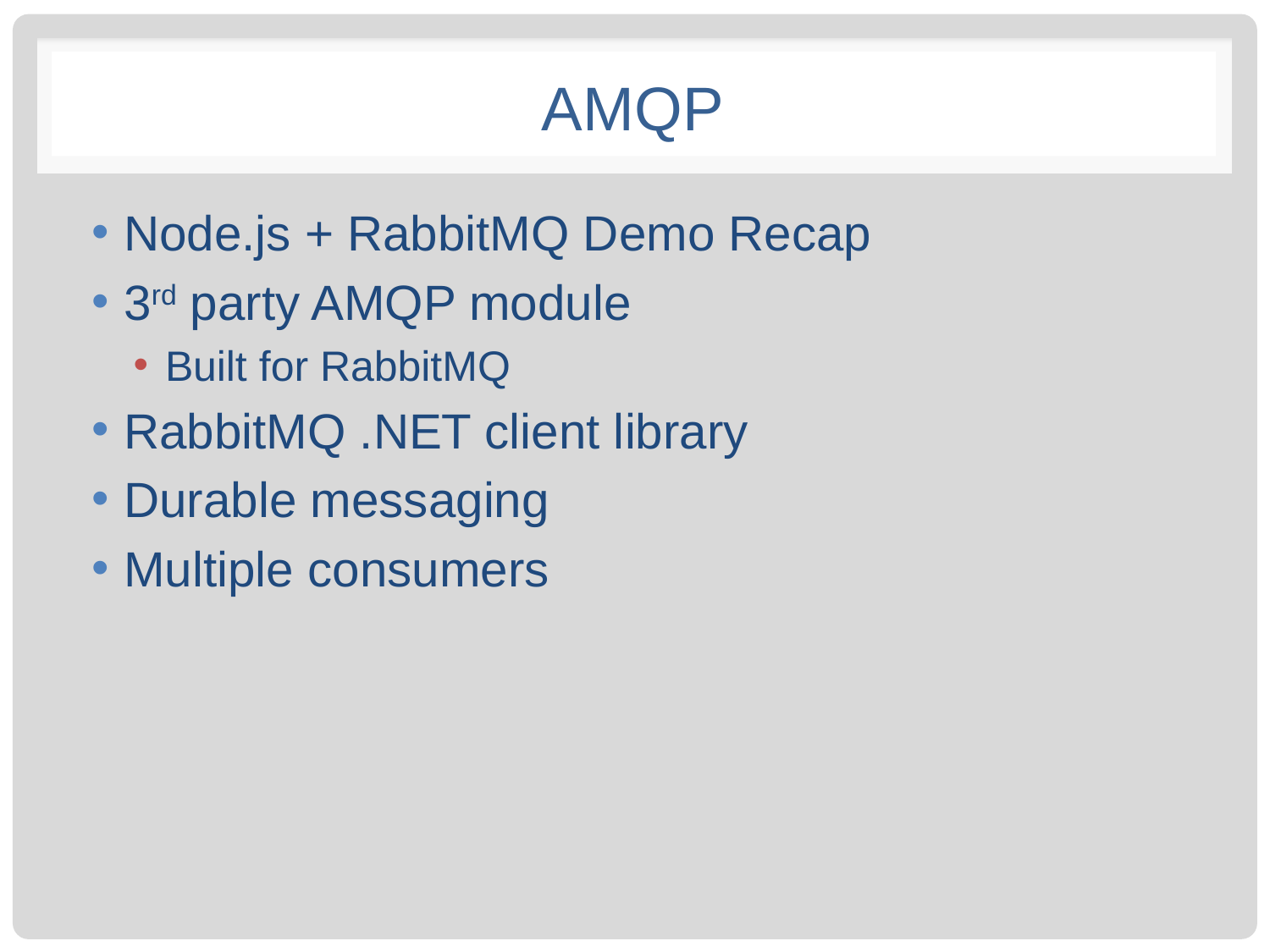

# AMQP
Node.js + RabbitMQ Demo Recap
3rd party AMQP module
Built for RabbitMQ
RabbitMQ .NET client library
Durable messaging
Multiple consumers